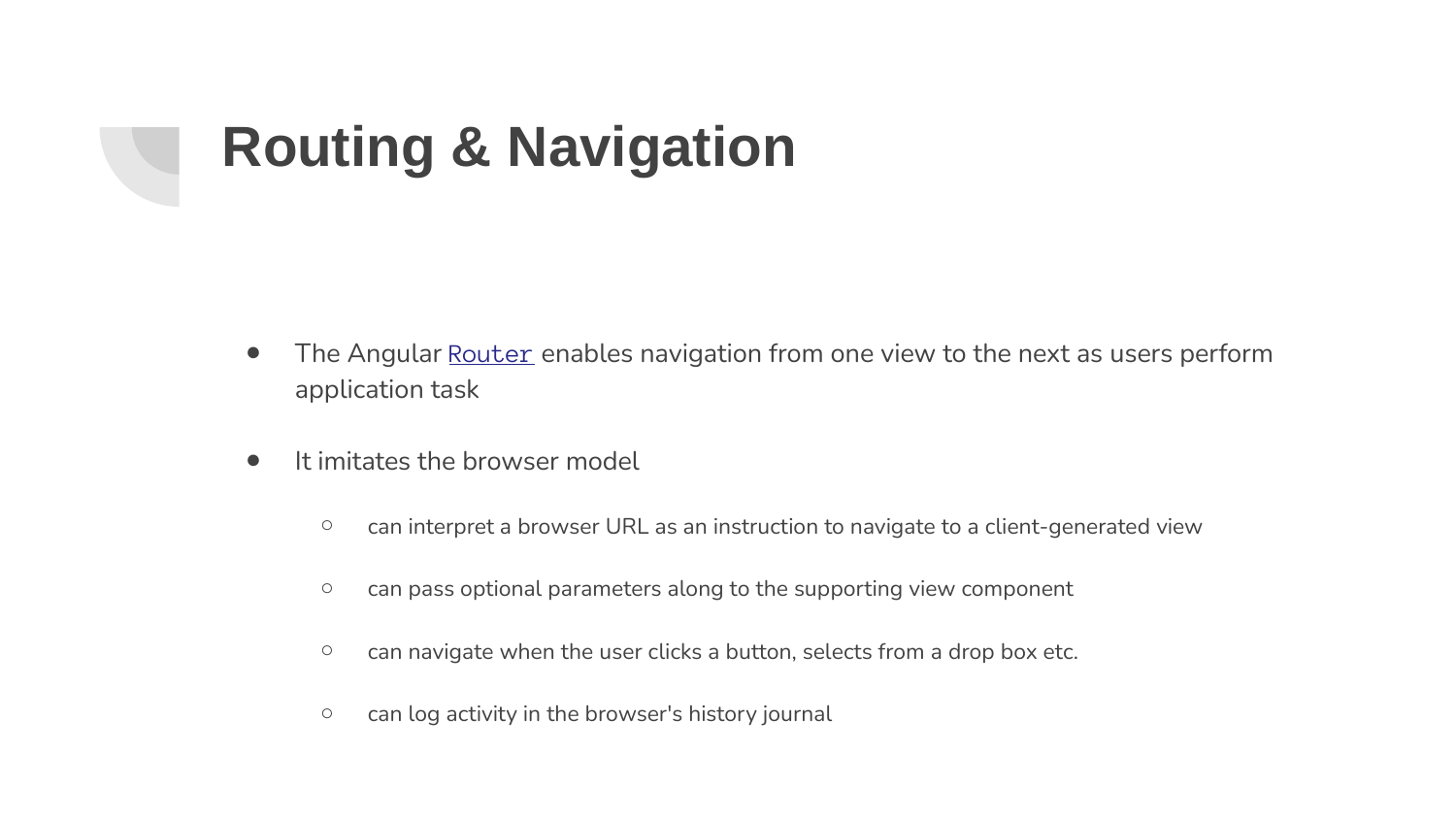

# Routing & Navigation
The Angular Router enables navigation from one view to the next as users perform application task

It imitates the browser model
can interpret a browser URL as an instruction to navigate to a client-generated view
can pass optional parameters along to the supporting view component
can navigate when the user clicks a button, selects from a drop box etc.
can log activity in the browser's history journal